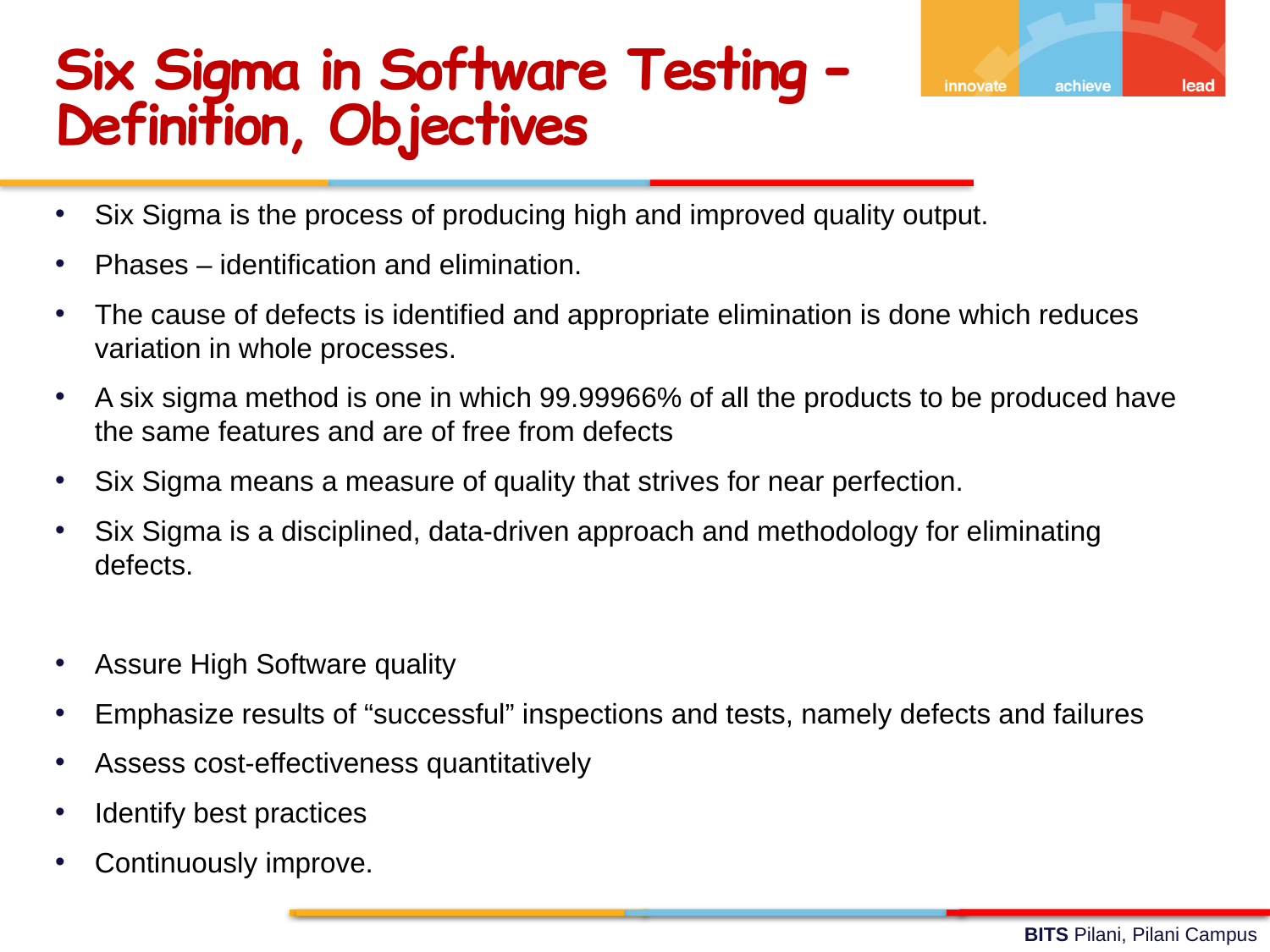

Six Sigma in Software Testing –
Definition, Objectives
Six Sigma is the process of producing high and improved quality output.
Phases – identification and elimination.
The cause of defects is identified and appropriate elimination is done which reduces variation in whole processes.
A six sigma method is one in which 99.99966% of all the products to be produced have the same features and are of free from defects
Six Sigma means a measure of quality that strives for near perfection.
Six Sigma is a disciplined, data-driven approach and methodology for eliminating defects.

Assure High Software quality
Emphasize results of “successful” inspections and tests, namely defects and failures
Assess cost-effectiveness quantitatively
Identify best practices
Continuously improve.